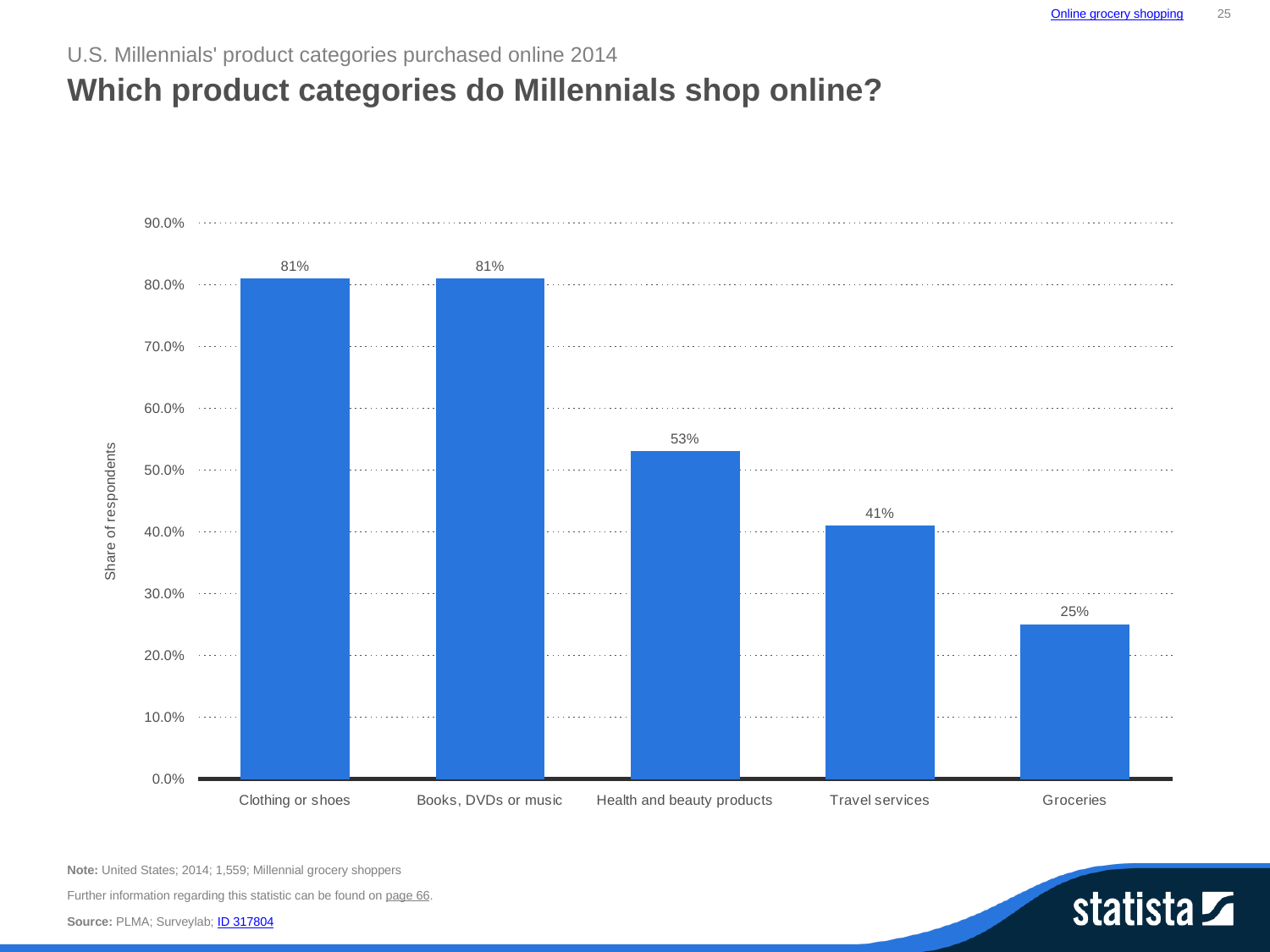

Online grocery shopping
25
U.S. Millennials' product categories purchased online 2014
Which product categories do Millennials shop online?

### Chart:

| Category | data |
|---|---|
| Clothing or shoes | 0.81 |
| Books, DVDs or music | 0.81 |
| Health and beauty products | 0.53 |
| Travel services | 0.41 |
| Groceries | 0.25 |
Note: United States; 2014; 1,559; Millennial grocery shoppers

Further information regarding this statistic can be found on page 66.
Source: PLMA; Surveylab; ID 317804